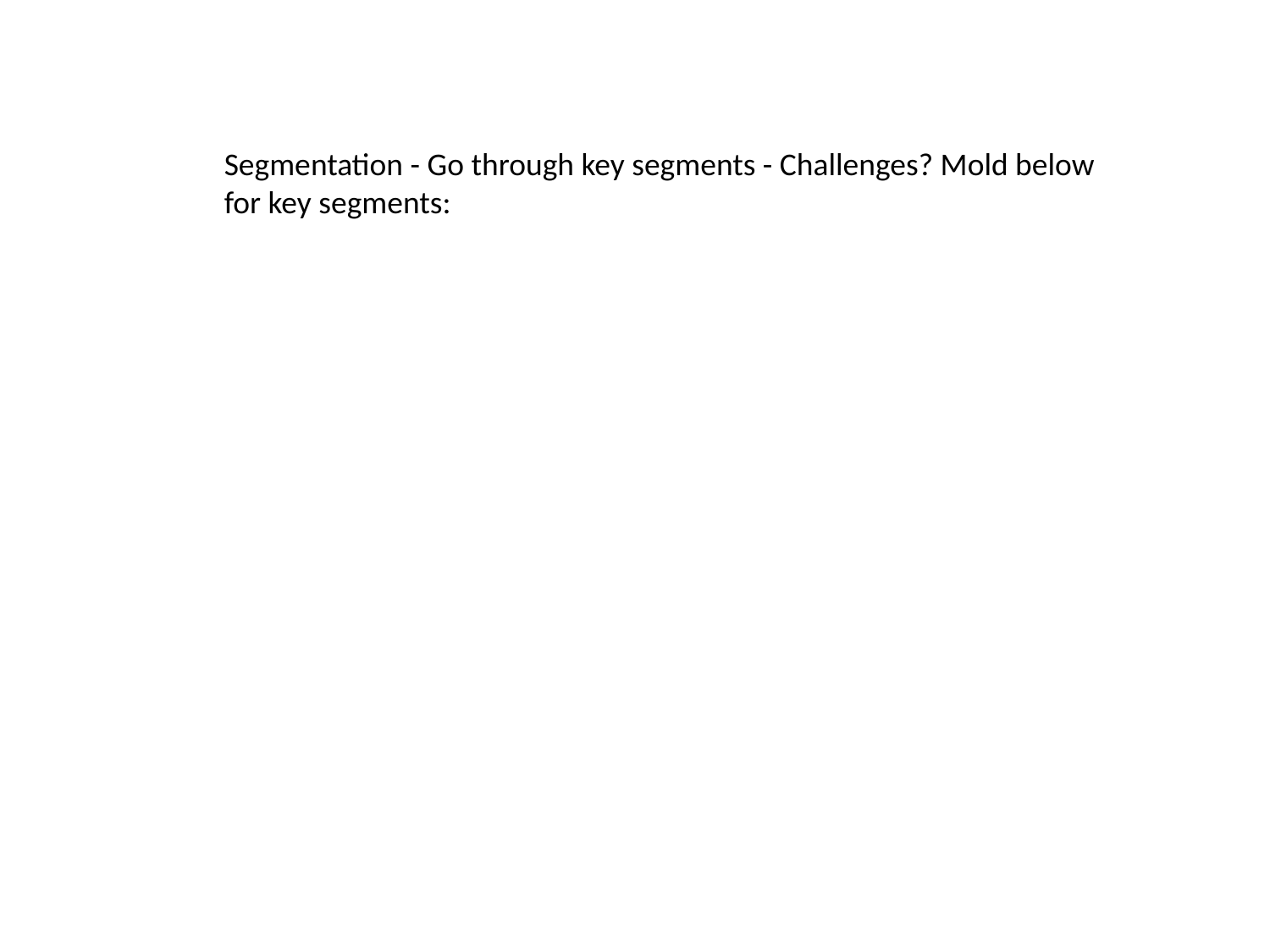

Segmentation - Go through key segments - Challenges? Mold below for key segments: